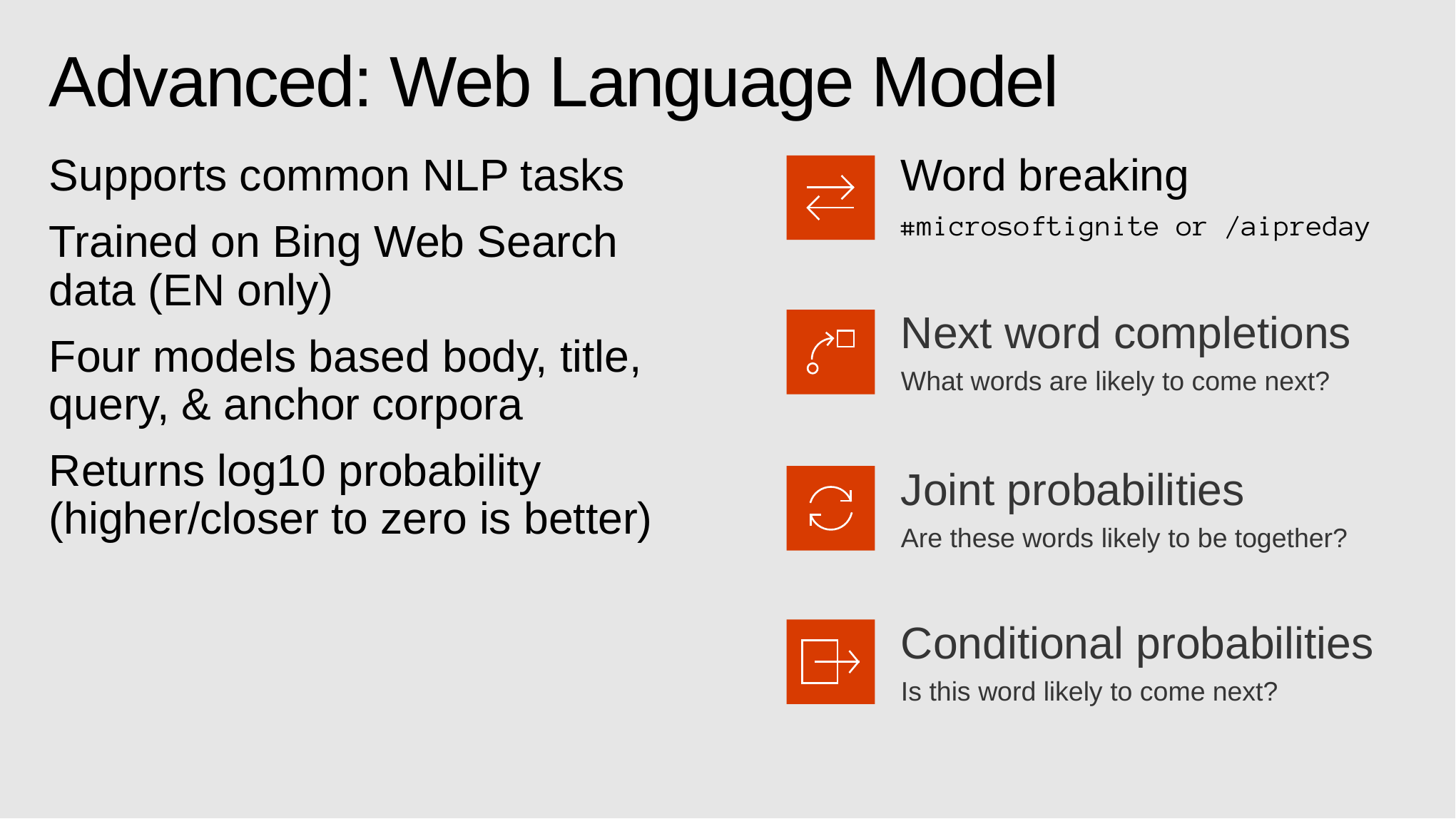

# Advanced: Web Language Model
Supports common NLP tasks
Trained on Bing Web Search data (EN only)
Four models based body, title, query, & anchor corpora
Returns log10 probability (higher/closer to zero is better)
Word breaking
#microsoftignite or /aipreday

Next word completions
What words are likely to come next?

Joint probabilities
Are these words likely to be together?

Conditional probabilities
Is this word likely to come next?